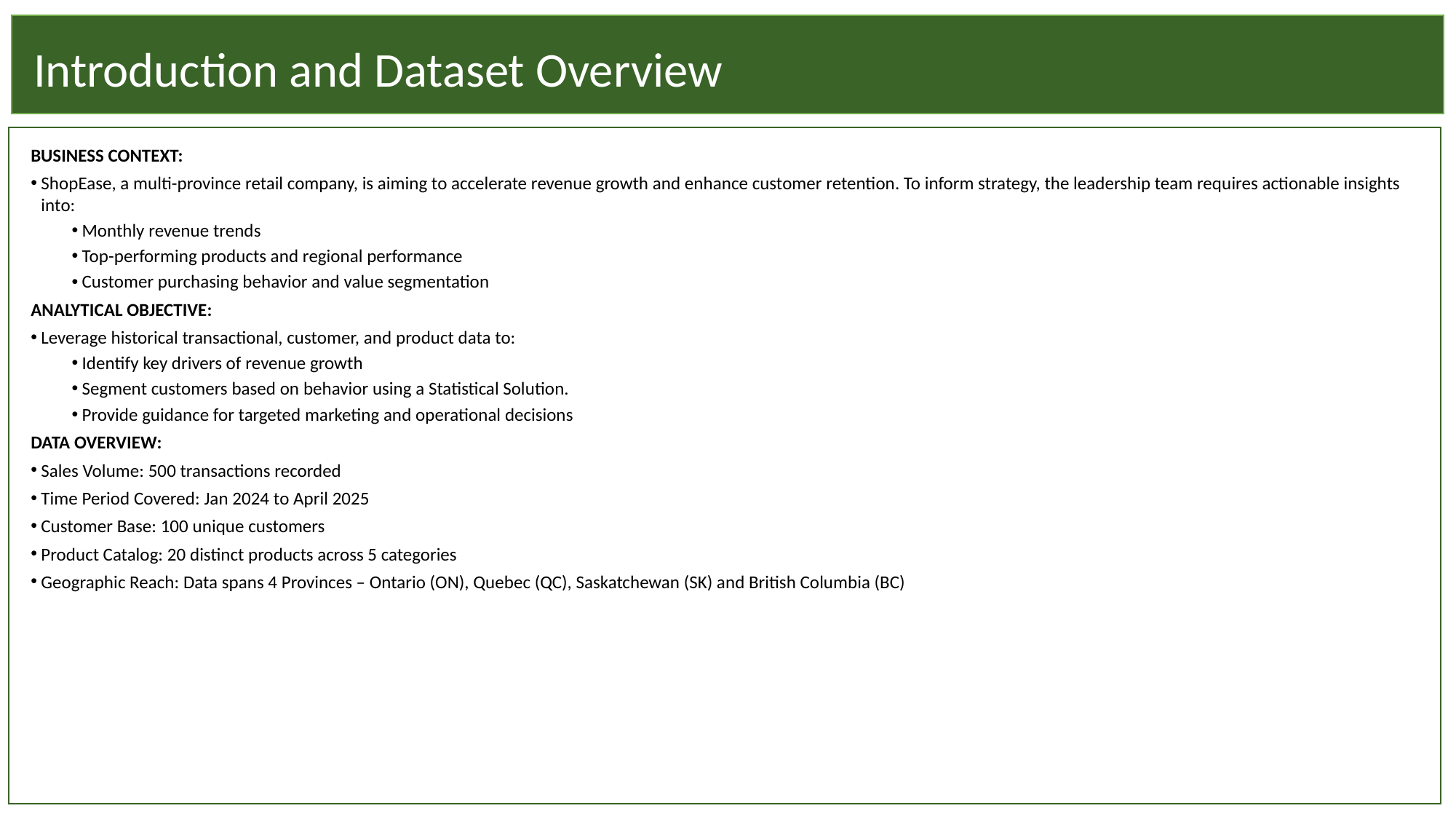

Introduction and Dataset Overview
BUSINESS CONTEXT:
ShopEase, a multi-province retail company, is aiming to accelerate revenue growth and enhance customer retention. To inform strategy, the leadership team requires actionable insights into:
Monthly revenue trends
Top-performing products and regional performance
Customer purchasing behavior and value segmentation
ANALYTICAL OBJECTIVE:
Leverage historical transactional, customer, and product data to:
Identify key drivers of revenue growth
Segment customers based on behavior using a Statistical Solution.
Provide guidance for targeted marketing and operational decisions
DATA OVERVIEW:
Sales Volume: 500 transactions recorded
Time Period Covered: Jan 2024 to April 2025
Customer Base: 100 unique customers
Product Catalog: 20 distinct products across 5 categories
Geographic Reach: Data spans 4 Provinces – Ontario (ON), Quebec (QC), Saskatchewan (SK) and British Columbia (BC)